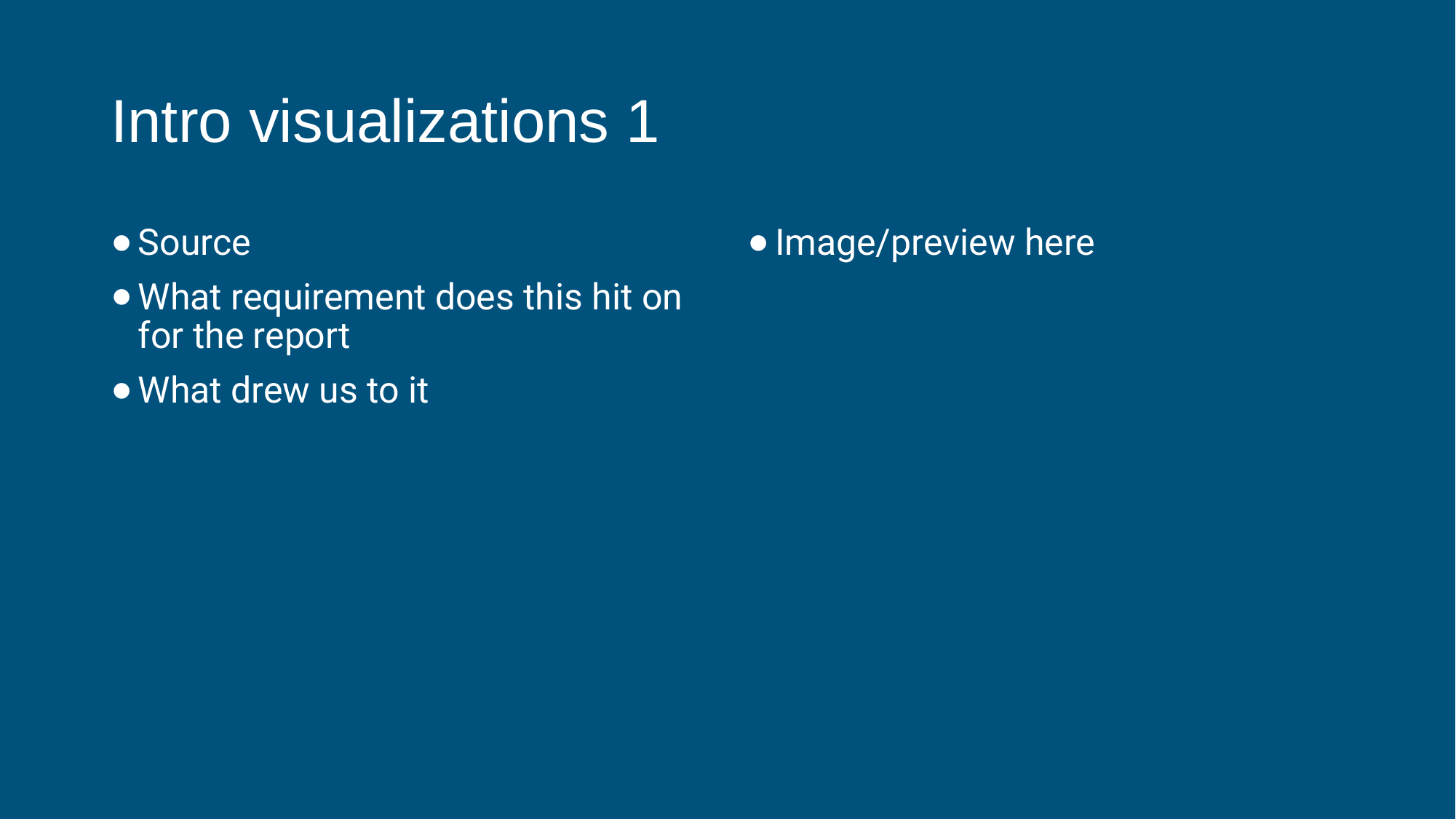

# Intro visualizations 1
Source
What requirement does this hit on for the report
What drew us to it
Image/preview here